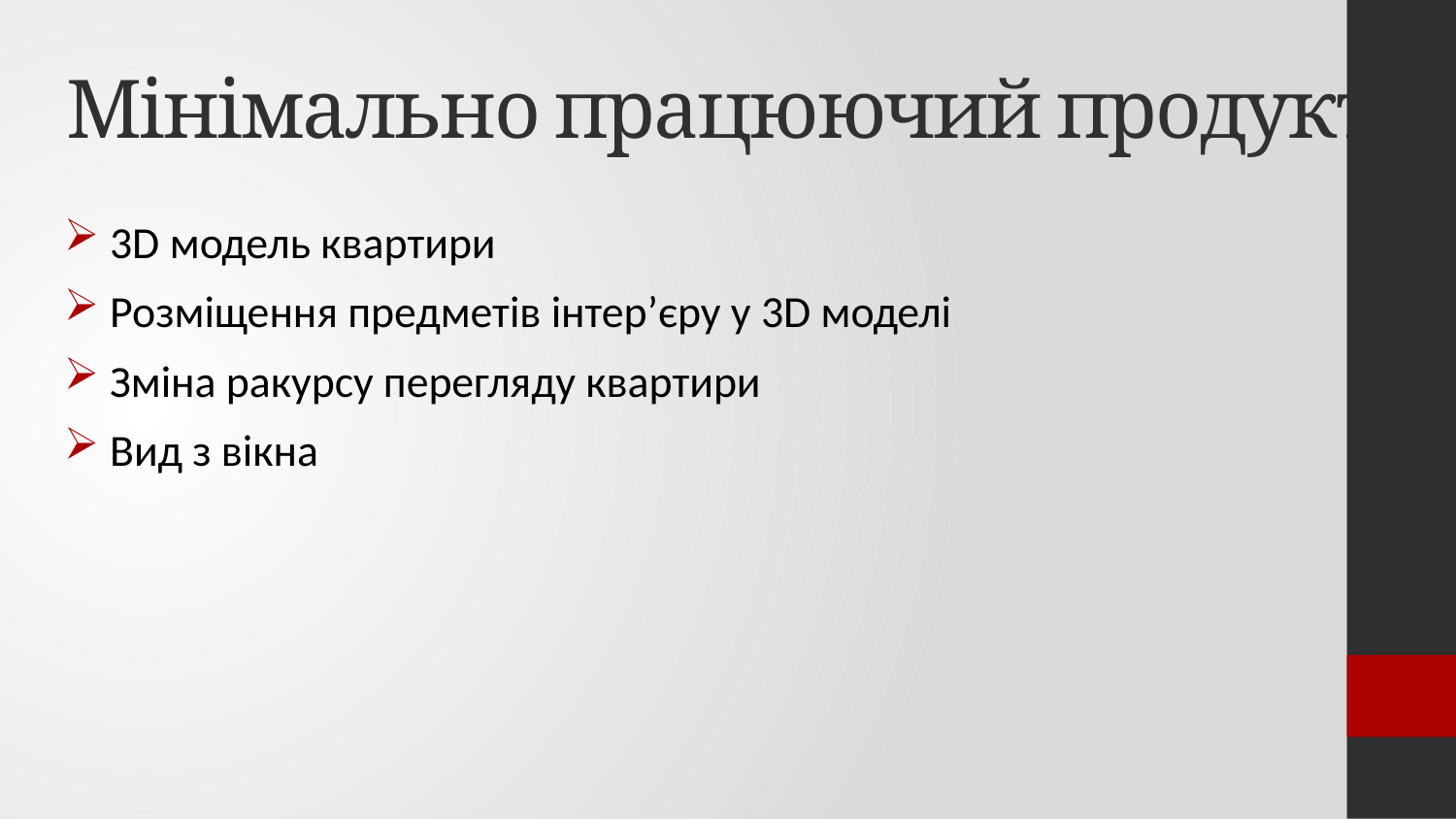

# Мінімально працюючий продукт
3D модель квартири
Розміщення предметів інтер’єру у 3D моделі
Зміна ракурсу перегляду квартири
Вид з вікна